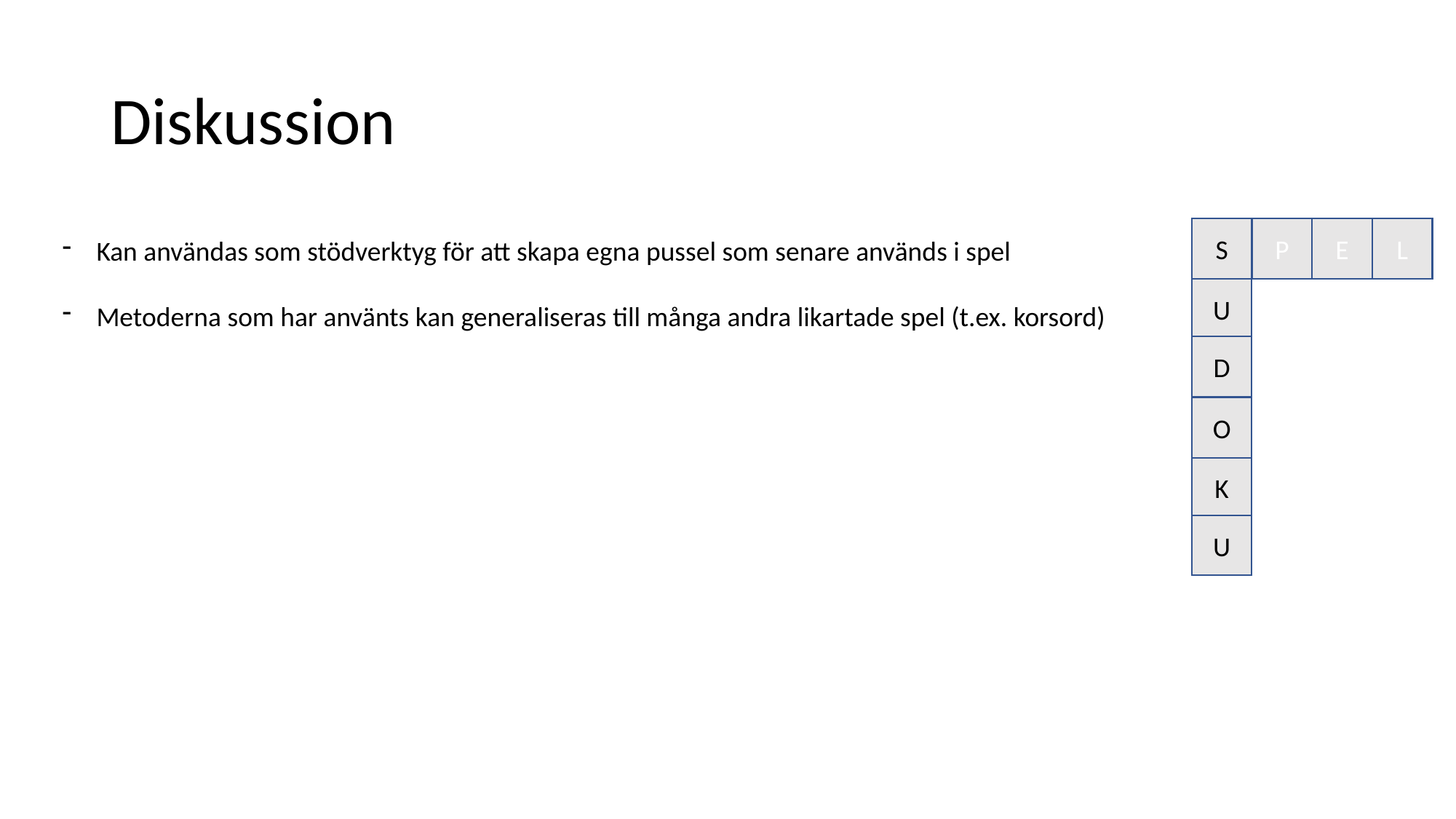

# Diskussion
S
P
E
L
Kan användas som stödverktyg för att skapa egna pussel som senare används i spel

Metoderna som har använts kan generaliseras till många andra likartade spel (t.ex. korsord)

U
D
O
K
U